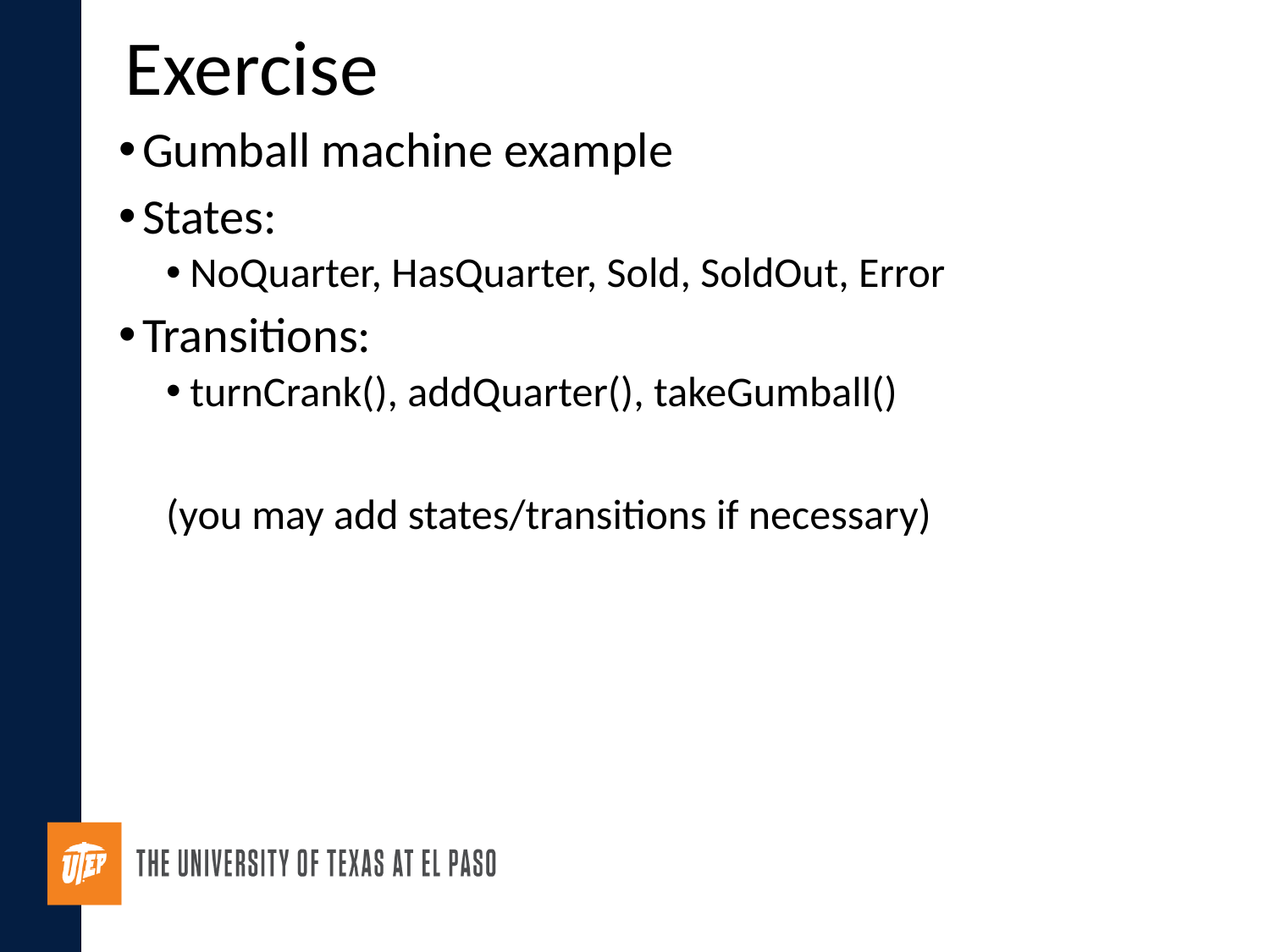

# Exercise
Gumball machine example
States:
NoQuarter, HasQuarter, Sold, SoldOut, Error
Transitions:
turnCrank(), addQuarter(), takeGumball()

(you may add states/transitions if necessary)